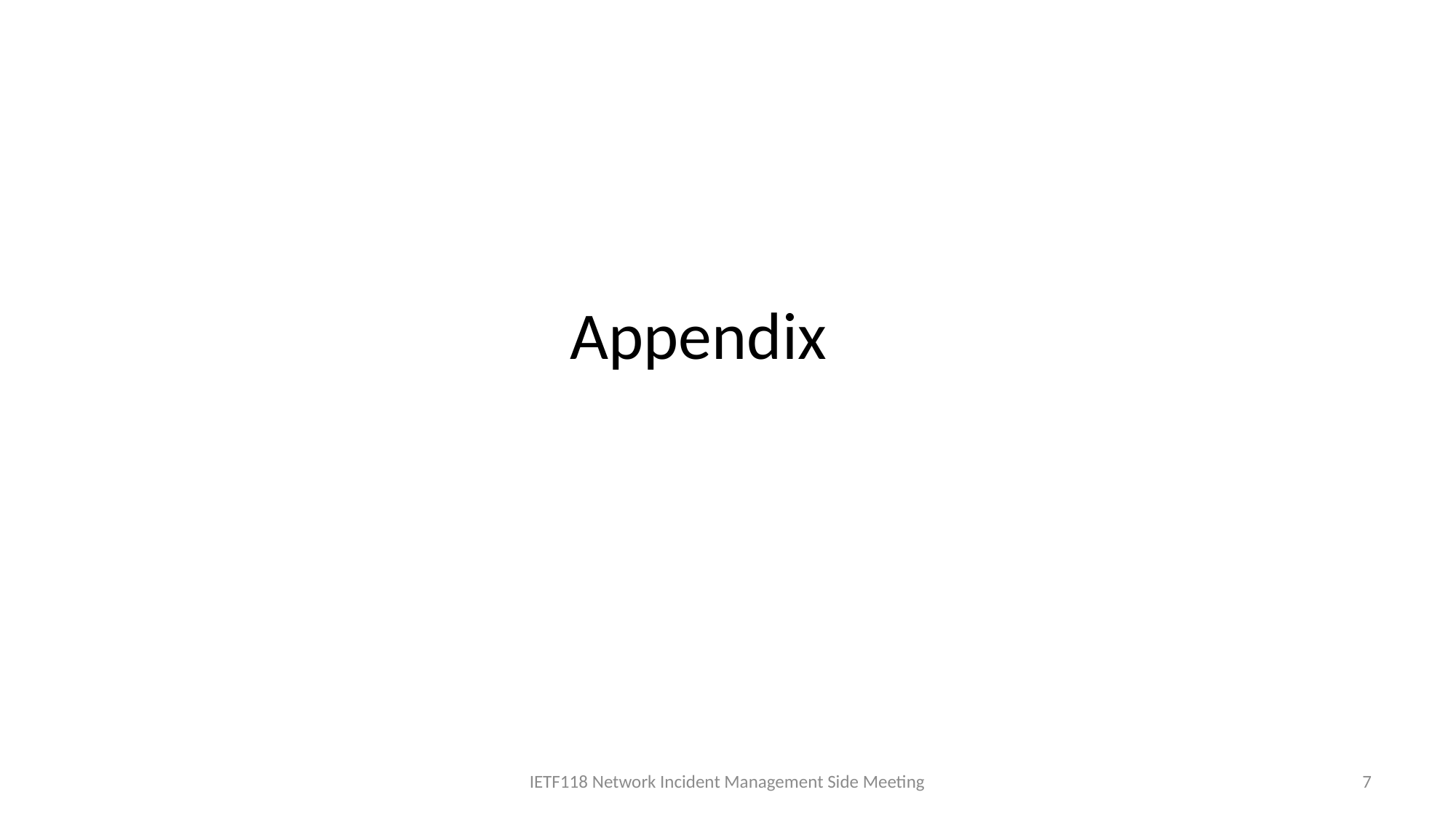

# Appendix
IETF118 Network Incident Management Side Meeting
7